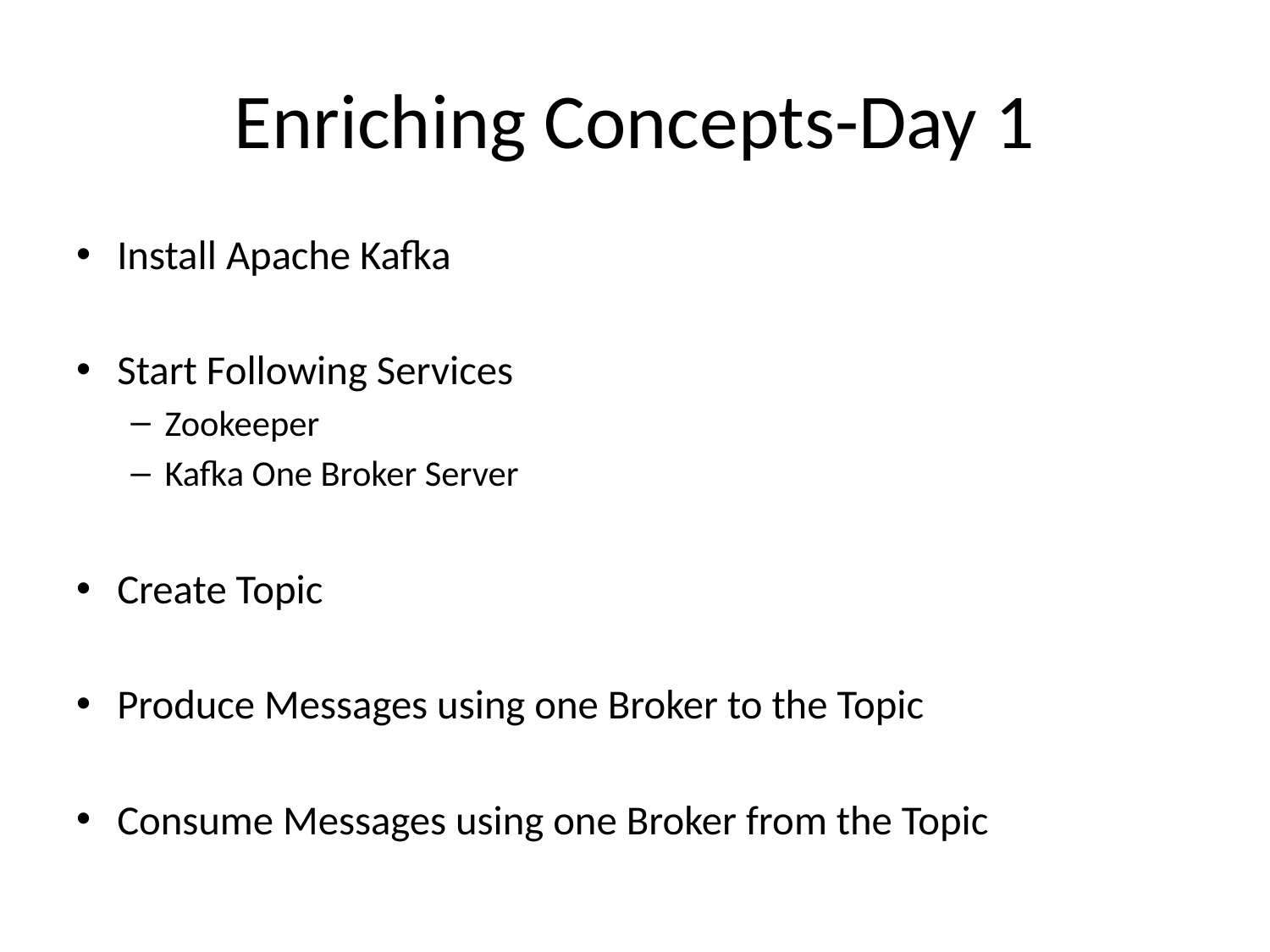

# Enriching Concepts-Day 1
Install Apache Kafka

Start Following Services
Zookeeper
Kafka One Broker Server

Create Topic

Produce Messages using one Broker to the Topic

Consume Messages using one Broker from the Topic